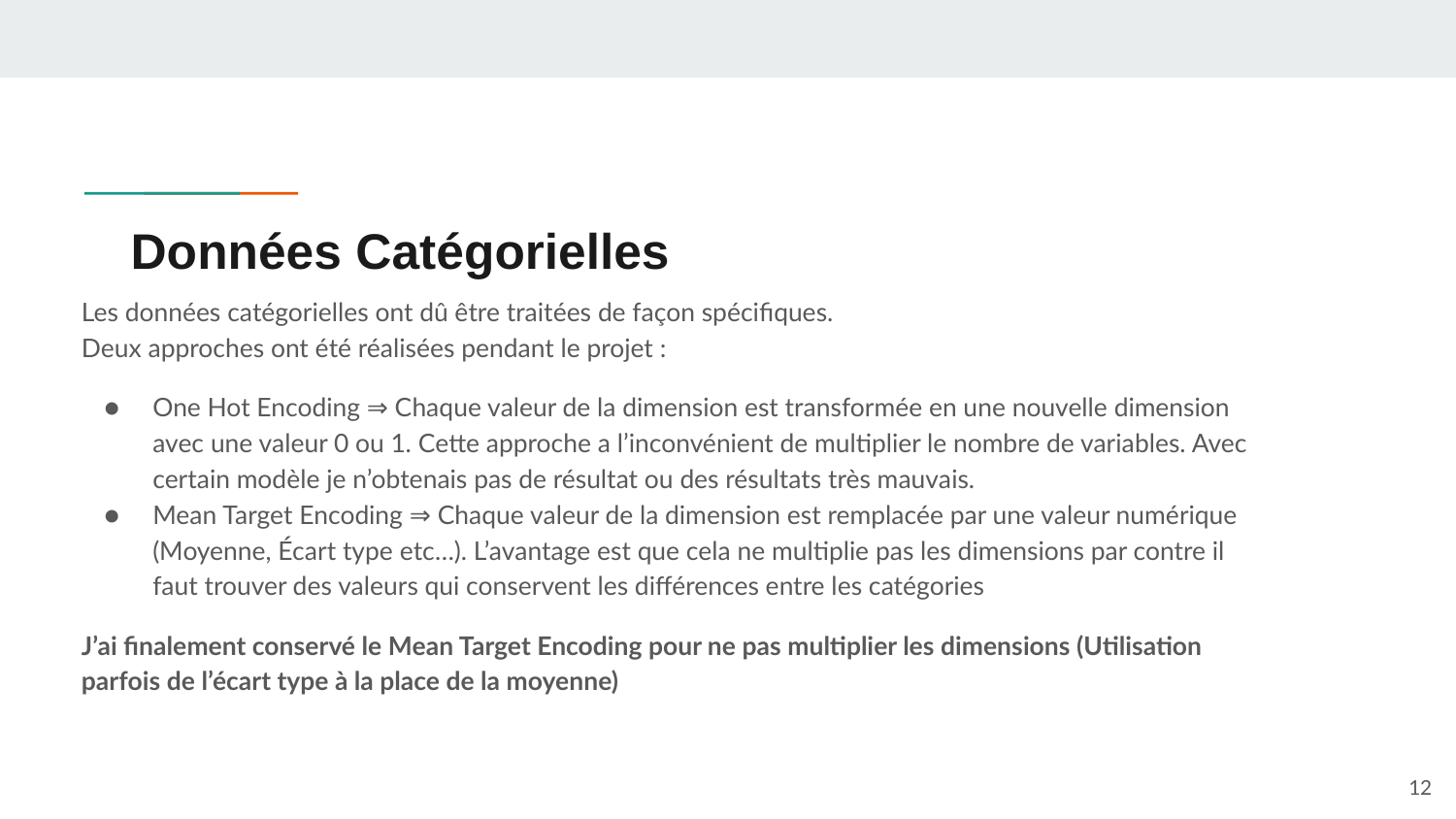

# Données Catégorielles
Les données catégorielles ont dû être traitées de façon spécifiques.
Deux approches ont été réalisées pendant le projet :
One Hot Encoding ⇒ Chaque valeur de la dimension est transformée en une nouvelle dimension avec une valeur 0 ou 1. Cette approche a l’inconvénient de multiplier le nombre de variables. Avec certain modèle je n’obtenais pas de résultat ou des résultats très mauvais.
Mean Target Encoding ⇒ Chaque valeur de la dimension est remplacée par une valeur numérique (Moyenne, Écart type etc…). L’avantage est que cela ne multiplie pas les dimensions par contre il faut trouver des valeurs qui conservent les différences entre les catégories
J’ai finalement conservé le Mean Target Encoding pour ne pas multiplier les dimensions (Utilisation parfois de l’écart type à la place de la moyenne)
12